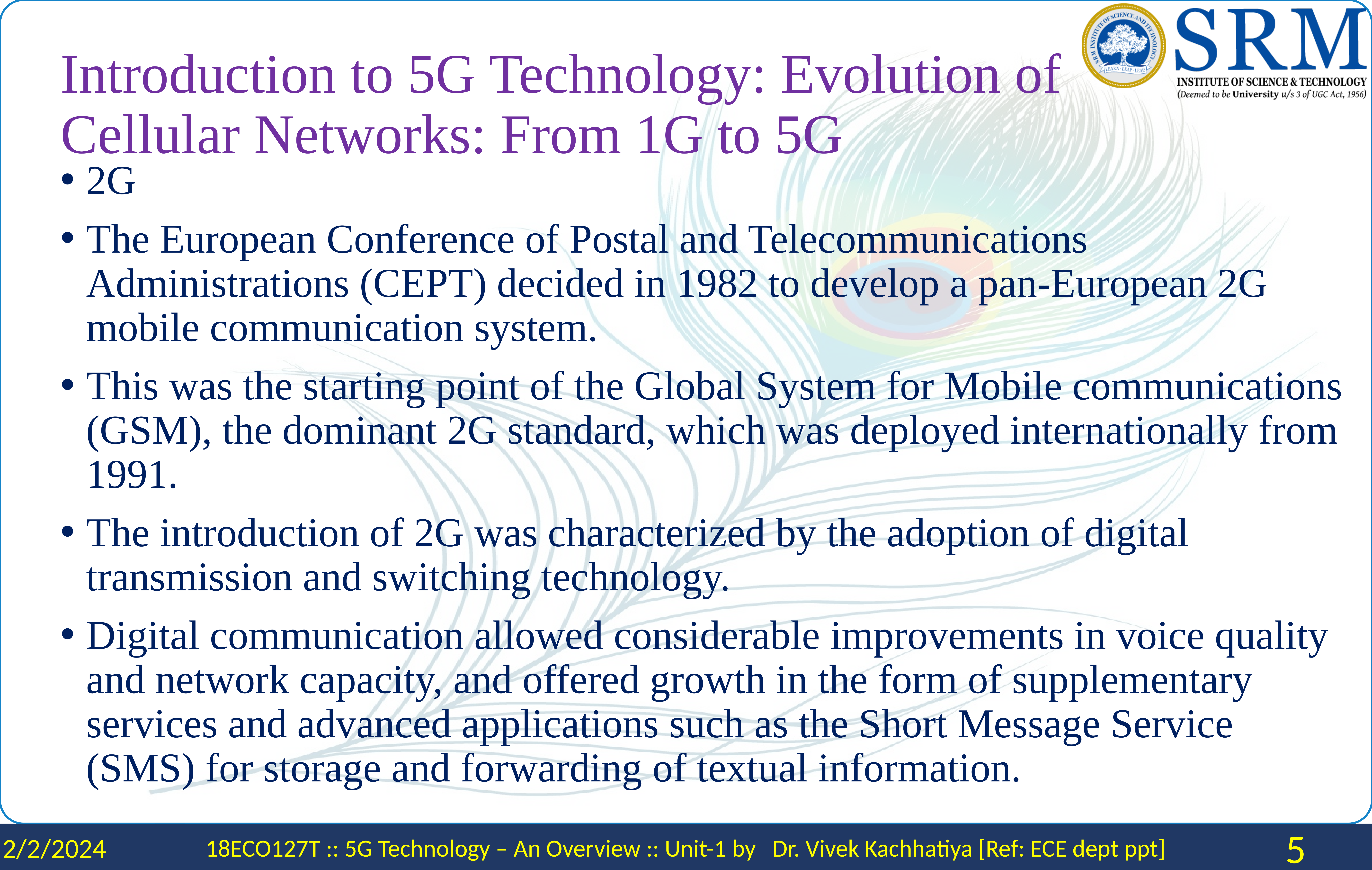

# Introduction to 5G Technology: Evolution of Cellular Networks: From 1G to 5G
2G
The European Conference of Postal and Telecommunications Administrations (CEPT) decided in 1982 to develop a pan-European 2G mobile communication system.
This was the starting point of the Global System for Mobile communications (GSM), the dominant 2G standard, which was deployed internationally from 1991.
The introduction of 2G was characterized by the adoption of digital transmission and switching technology.
Digital communication allowed considerable improvements in voice quality and network capacity, and offered growth in the form of supplementary services and advanced applications such as the Short Message Service (SMS) for storage and forwarding of textual information.
2/2/2024
18ECO127T :: 5G Technology – An Overview :: Unit-1 by   Dr. Vivek Kachhatiya [Ref: ECE dept ppt]
5